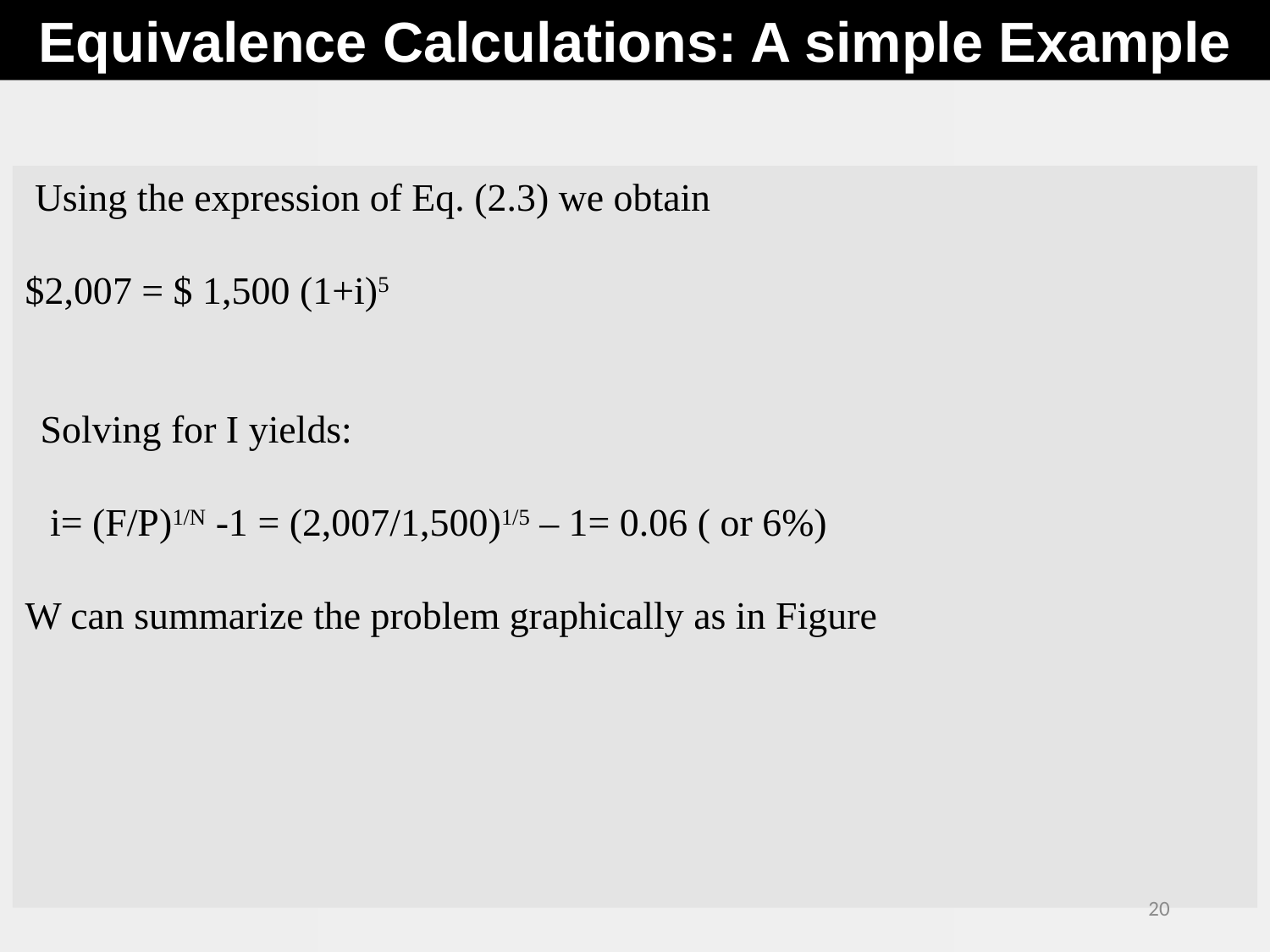

Equivalence Calculations: A simple Example
 Using the expression of Eq. (2.3) we obtain

$2,007 = $ 1,500 (1+i)5

  Solving for I yields:

   i= (F/P)1/N -1 = (2,007/1,500)1/5 – 1= 0.06 ( or 6%)

W can summarize the problem graphically as in Figure

20